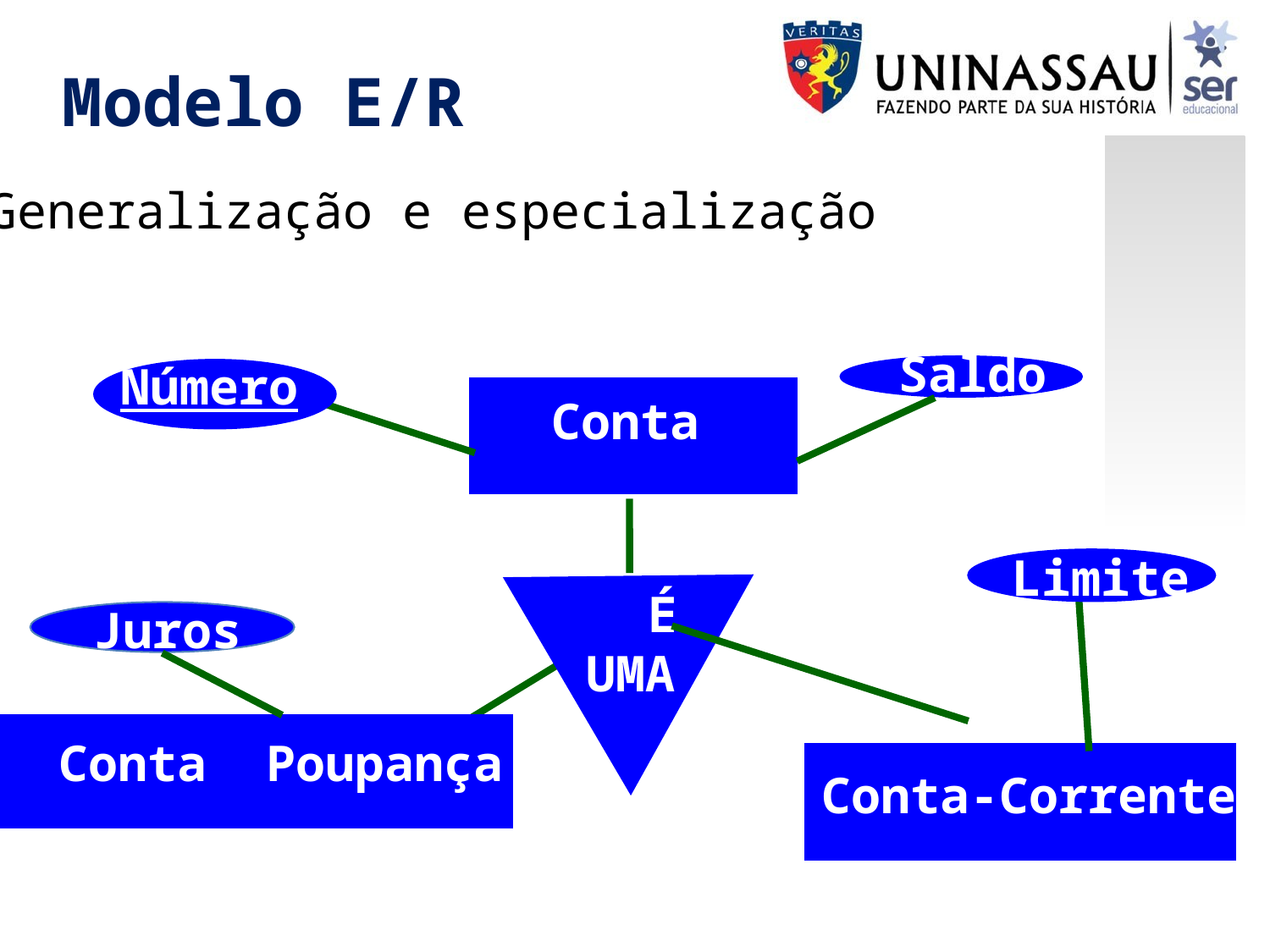

Modelo E/R
Generalização e especialização
Saldo

Número

Conta

   É
UMA

Limite

Conta-Corrente
Juros

Conta  Poupança